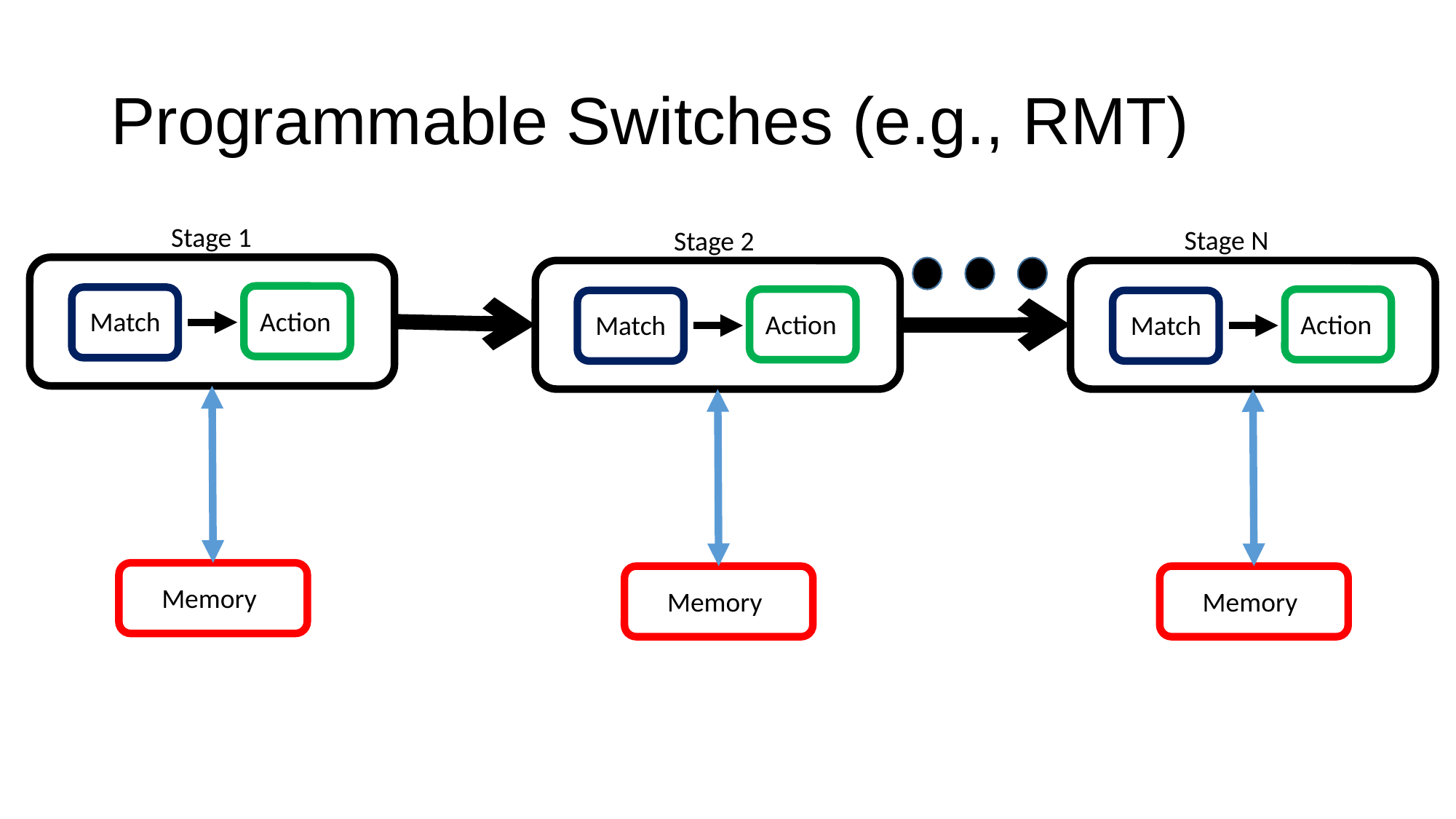

# Programmable Switches (e.g., RMT)
Stage 1
Stage N
Stage 2

Action
Match
Action
Action
Match
Match

Memory
Memory
Memory